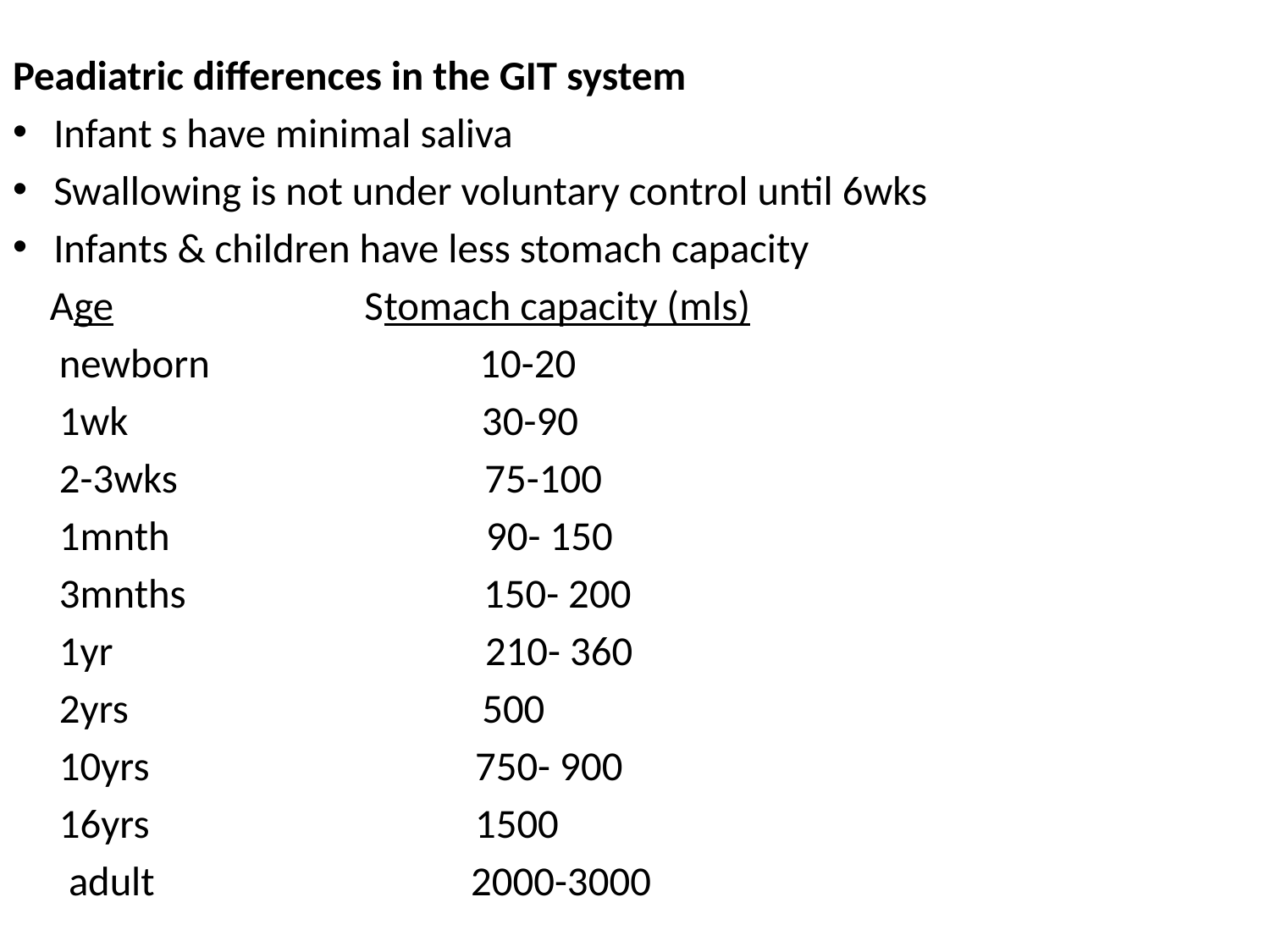

Peadiatric differences in the GIT system
Infant s have minimal saliva
Swallowing is not under voluntary control until 6wks
Infants & children have less stomach capacity
    Age                           Stomach capacity (mls)
     newborn                             10-20
     1wk                                      30-90
     2-3wks                                 75-100
     1mnth                                  90- 150
     3mnths                                150- 200
     1yr                                        210- 360
     2yrs                                      500
     10yrs                                   750- 900
     16yrs                                   1500
      adult                                  2000-3000